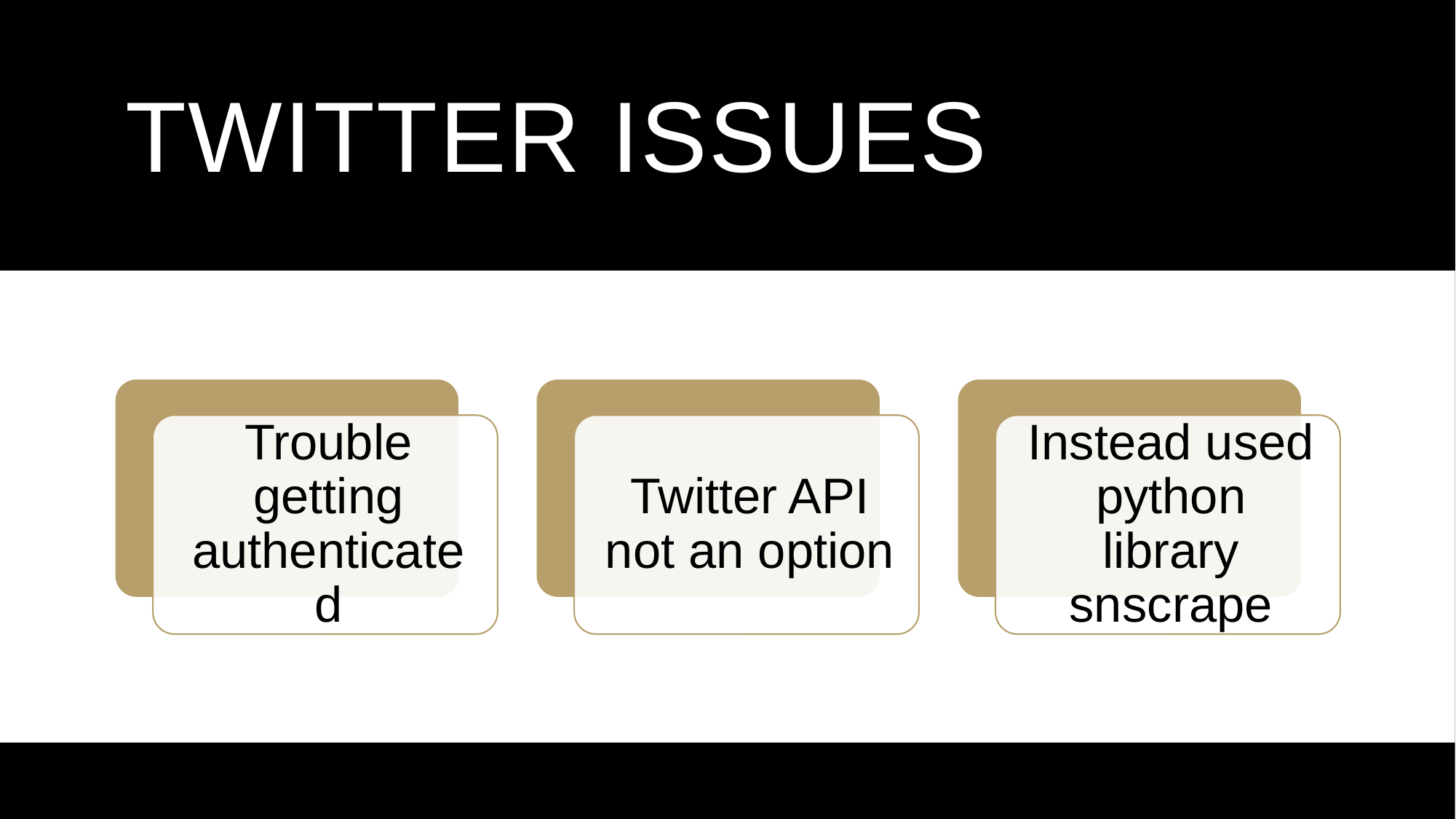

# Twitter Issues

Trouble getting authenticated
Twitter API not an option
Instead used python library snscrape